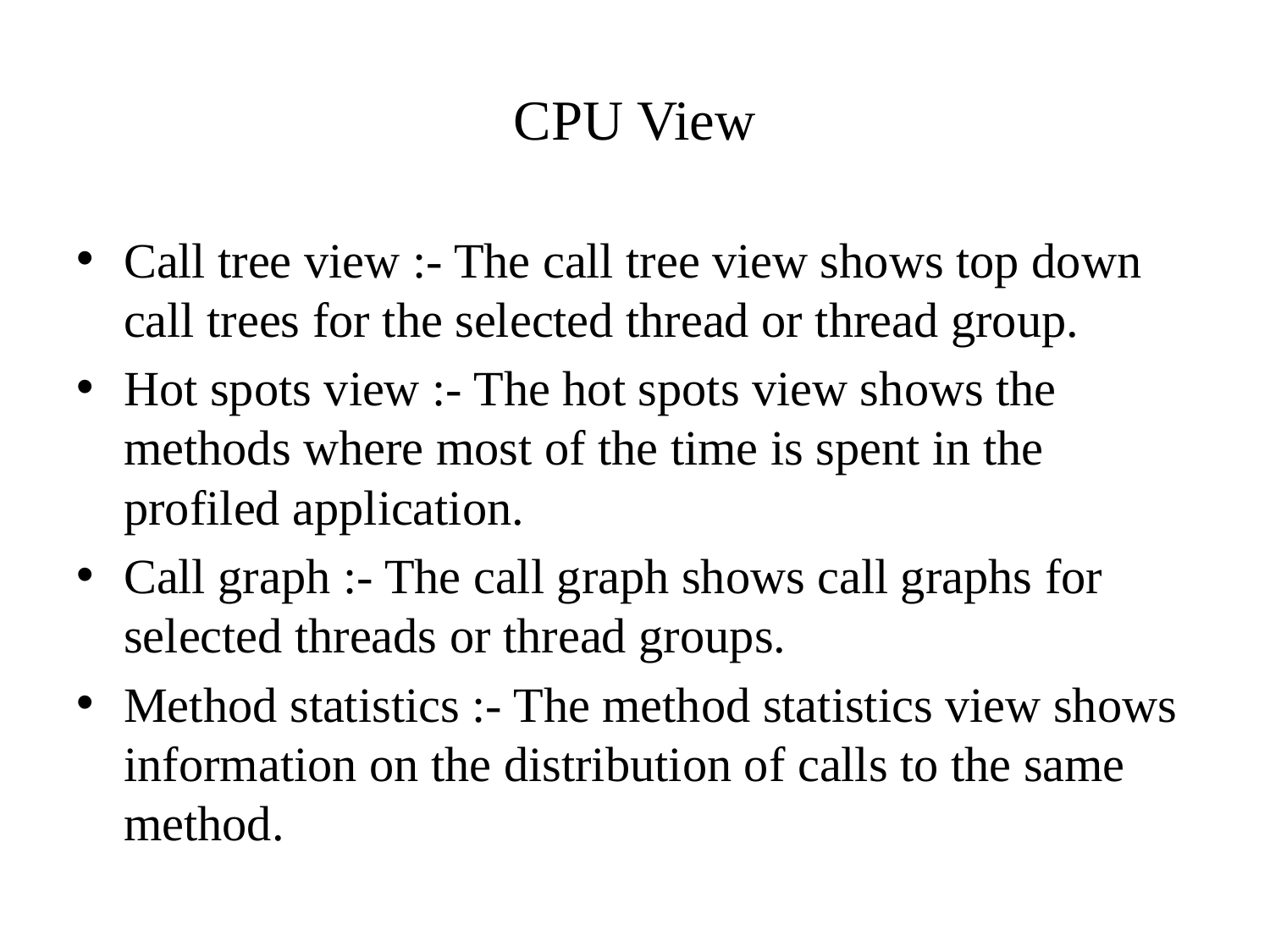

# CPU View
Call tree view :- The call tree view shows top down call trees for the selected thread or thread group.
Hot spots view :- The hot spots view shows the methods where most of the time is spent in the profiled application.
Call graph :- The call graph shows call graphs for selected threads or thread groups.
Method statistics :- The method statistics view shows information on the distribution of calls to the same method.